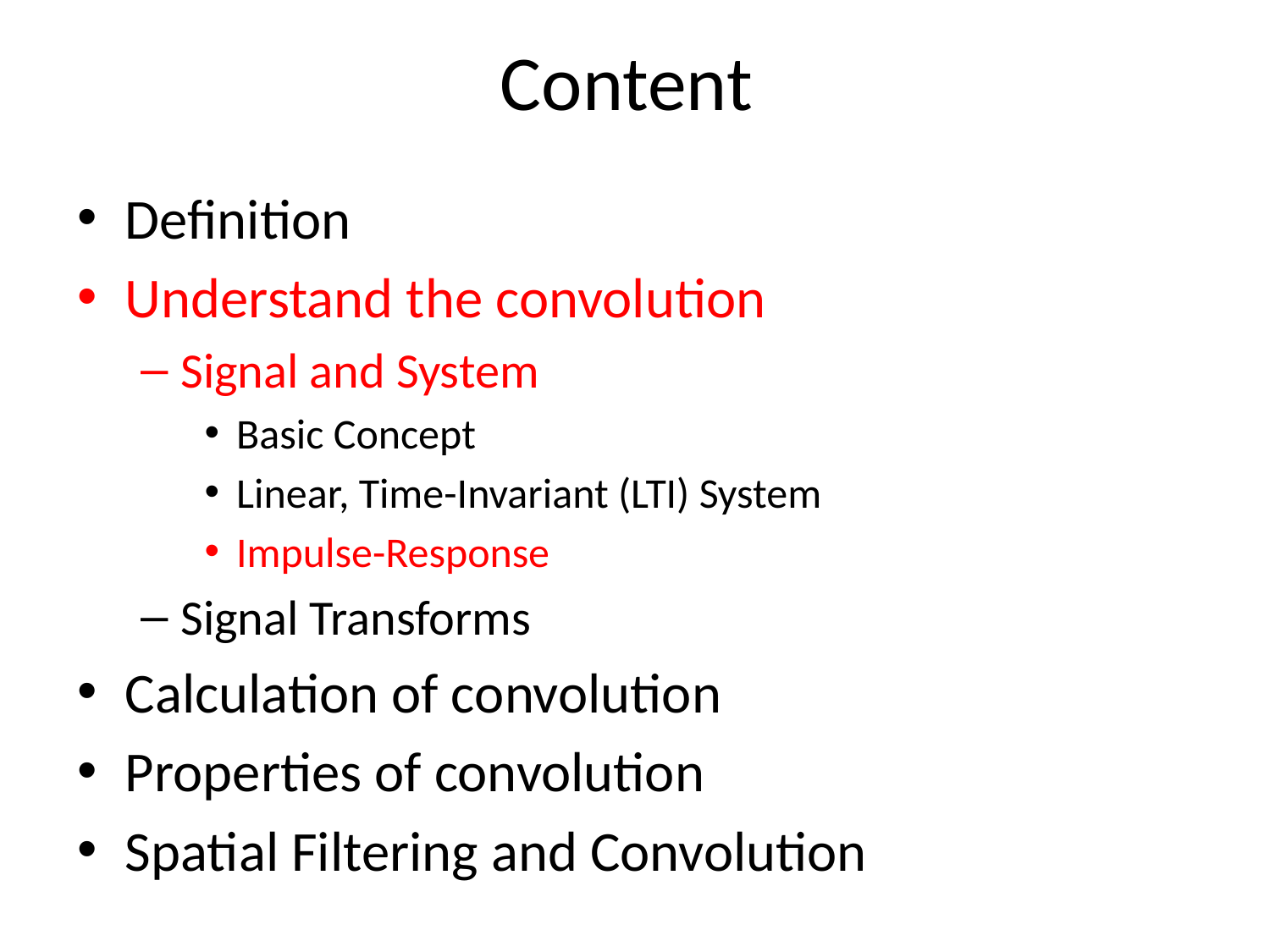

# Content
Definition
Understand the convolution
Signal and System
Basic Concept
Linear, Time-Invariant (LTI) System
Impulse-Response
Signal Transforms
Calculation of convolution
Properties of convolution
Spatial Filtering and Convolution